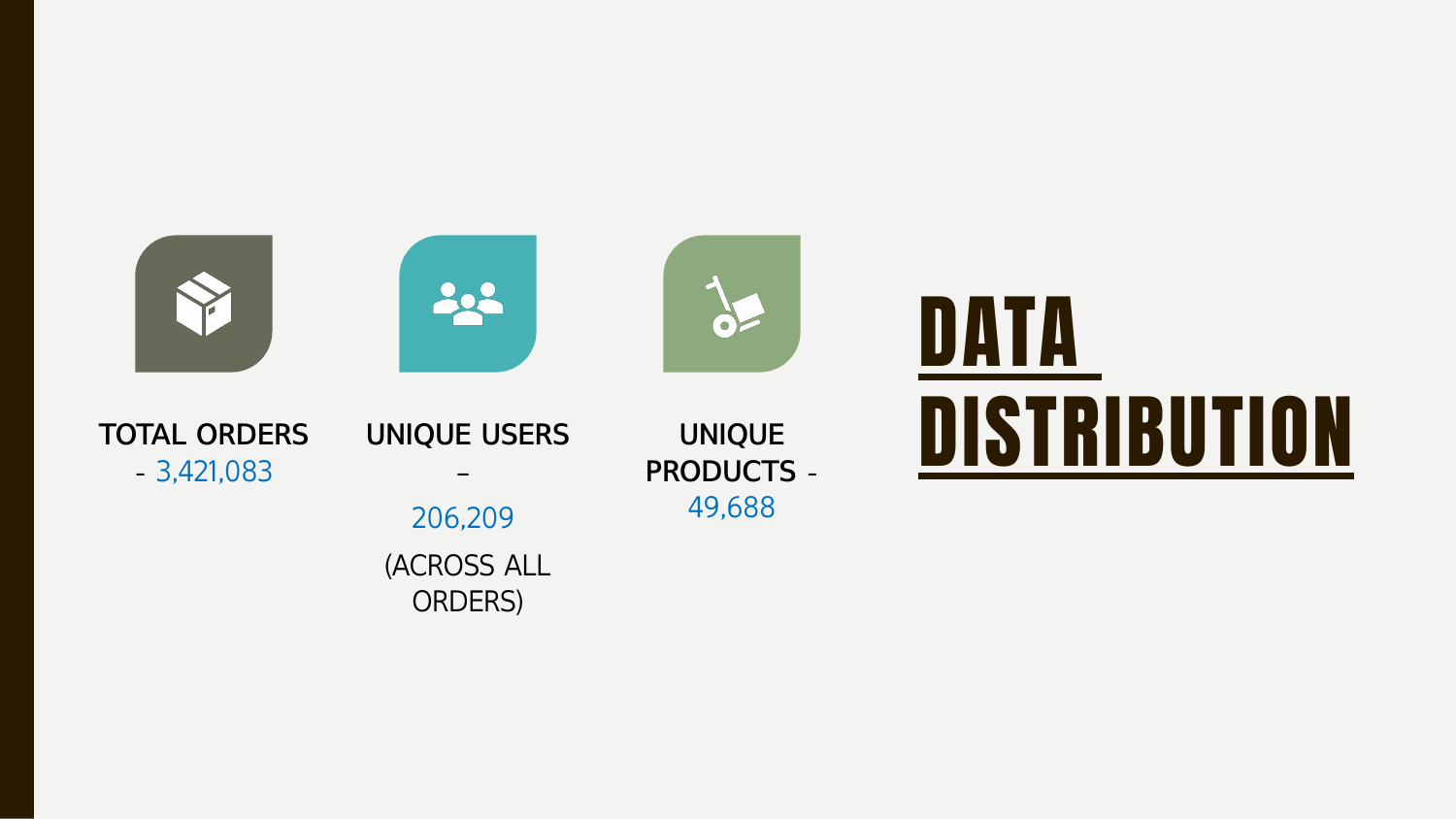

Total Orders - 3,421,083
Unique Users –
206,209
(Across All Orders)
Unique Products - 49,688
Data
Distribution